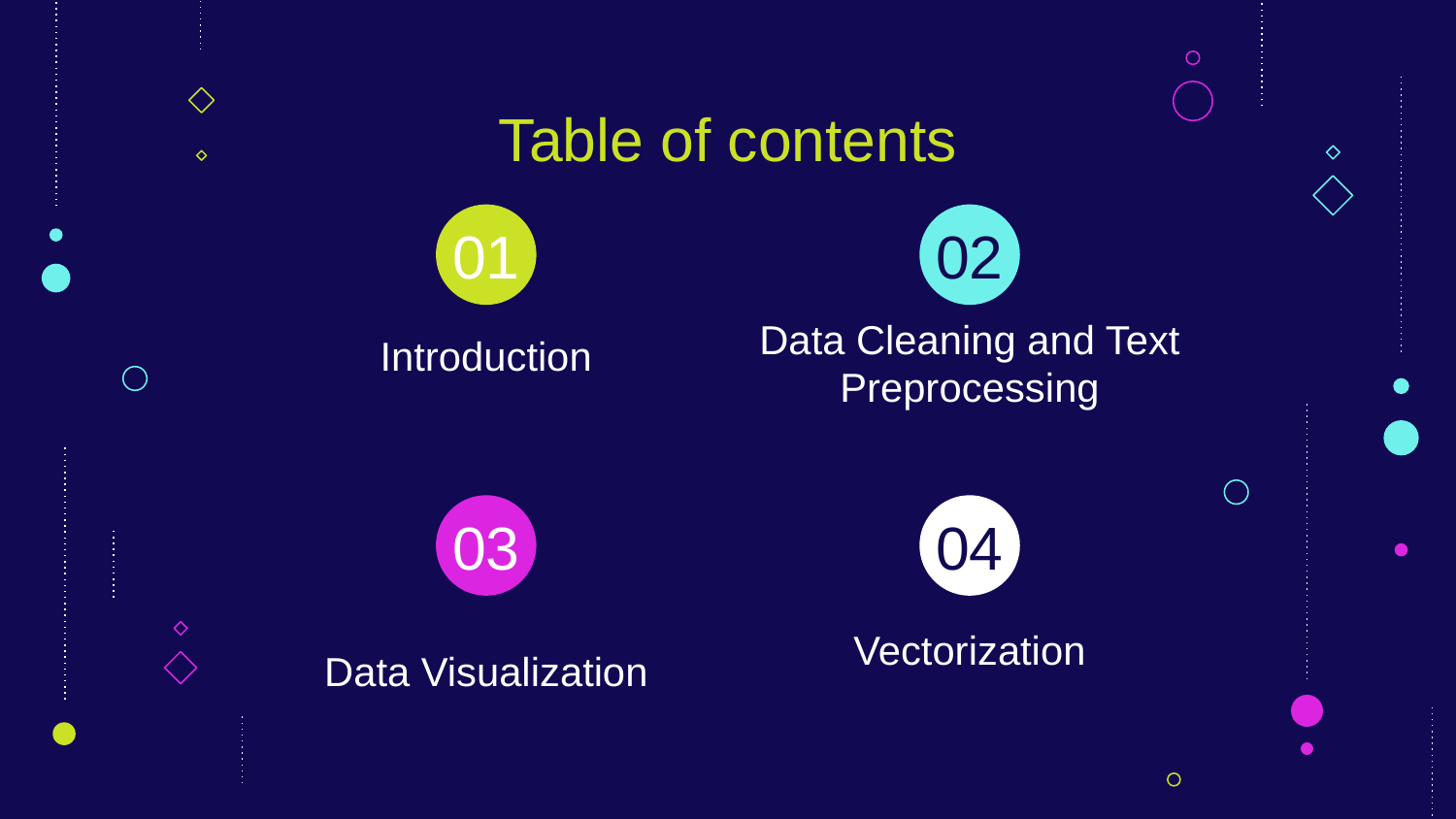

# Table of contents

02
01
Introduction
Data Cleaning and Text Preprocessing

03
04
Vectorization

Data Visualization